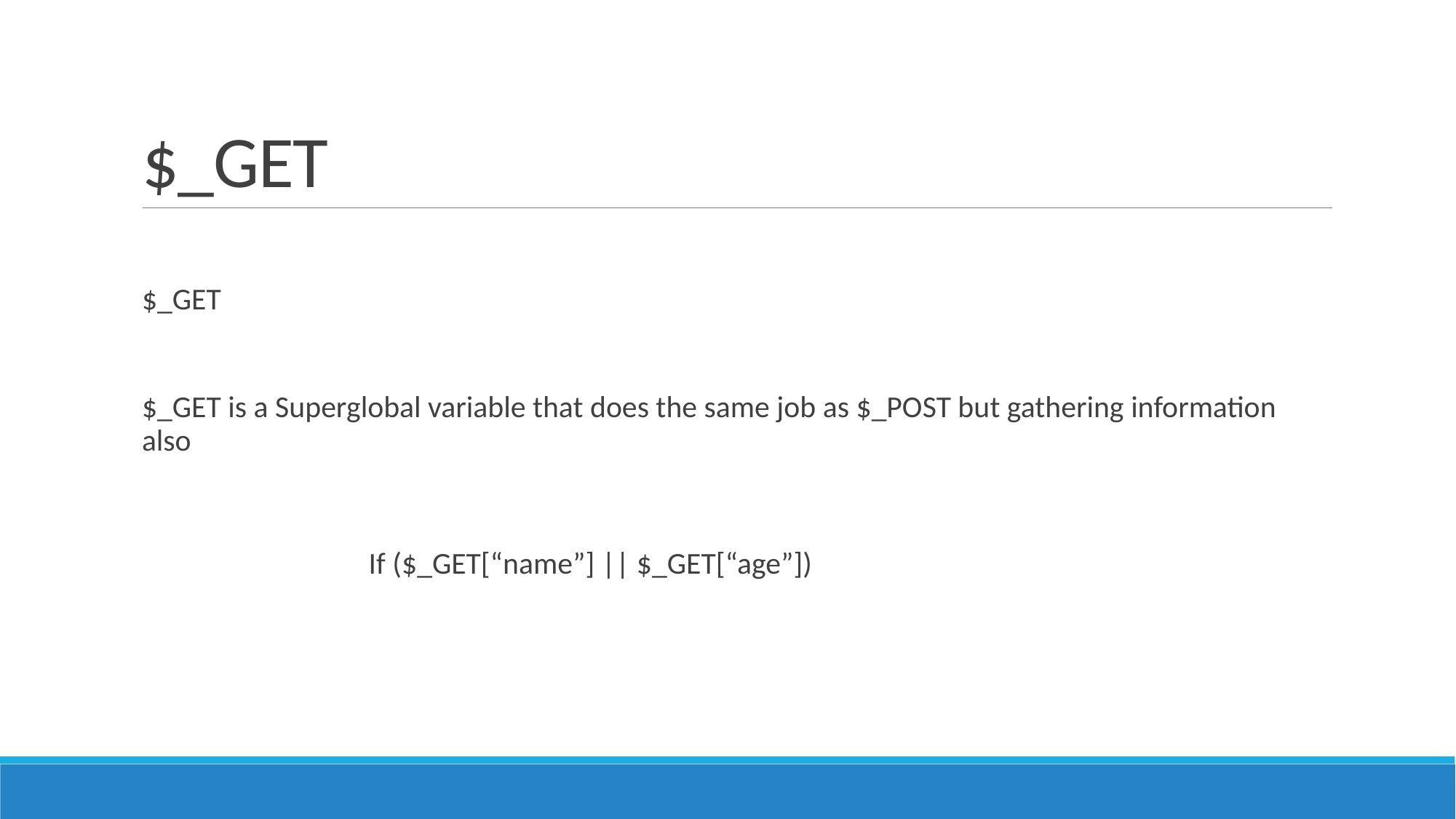

# $_GET

$_GET

$_GET is a Superglobal variable that does the same job as $_POST but gathering information also
If ($_GET[“name”] || $_GET[“age”])